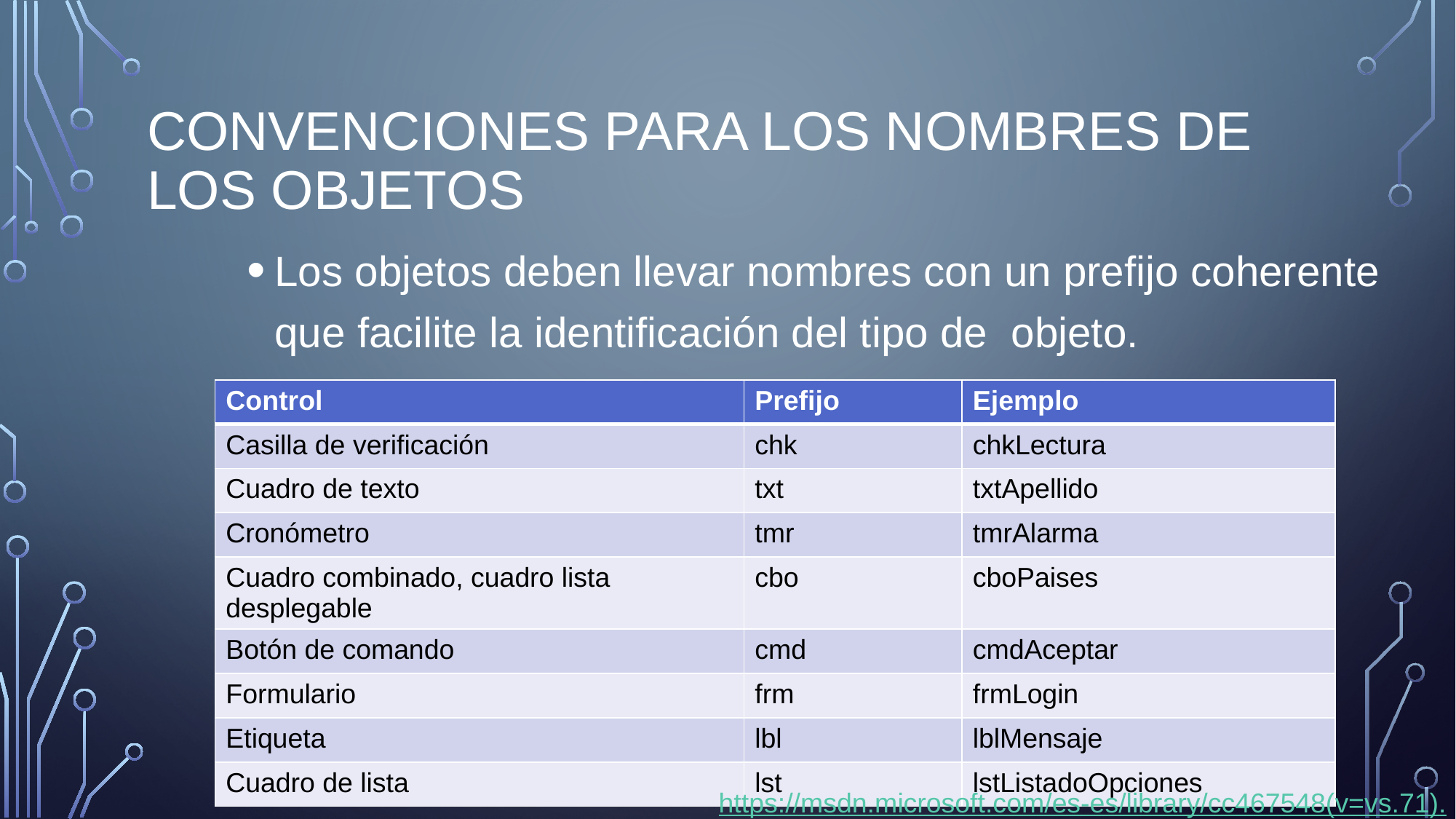

# Convenciones para los nombres de los objetos
Los objetos deben llevar nombres con un prefijo coherente que facilite la identificación del tipo de  objeto.

| Control | Prefijo | Ejemplo |
| --- | --- | --- |
| Casilla de verificación | chk | chkLectura |
| Cuadro de texto | txt | txtApellido |
| Cronómetro | tmr | tmrAlarma |
| Cuadro combinado, cuadro lista desplegable | cbo | cboPaises |
| Botón de comando | cmd | cmdAceptar |
| Formulario | frm | frmLogin |
| Etiqueta | lbl | lblMensaje |
| Cuadro de lista | lst | lstListadoOpciones |
https://msdn.microsoft.com/es-es/library/cc467548(v=vs.71).aspx